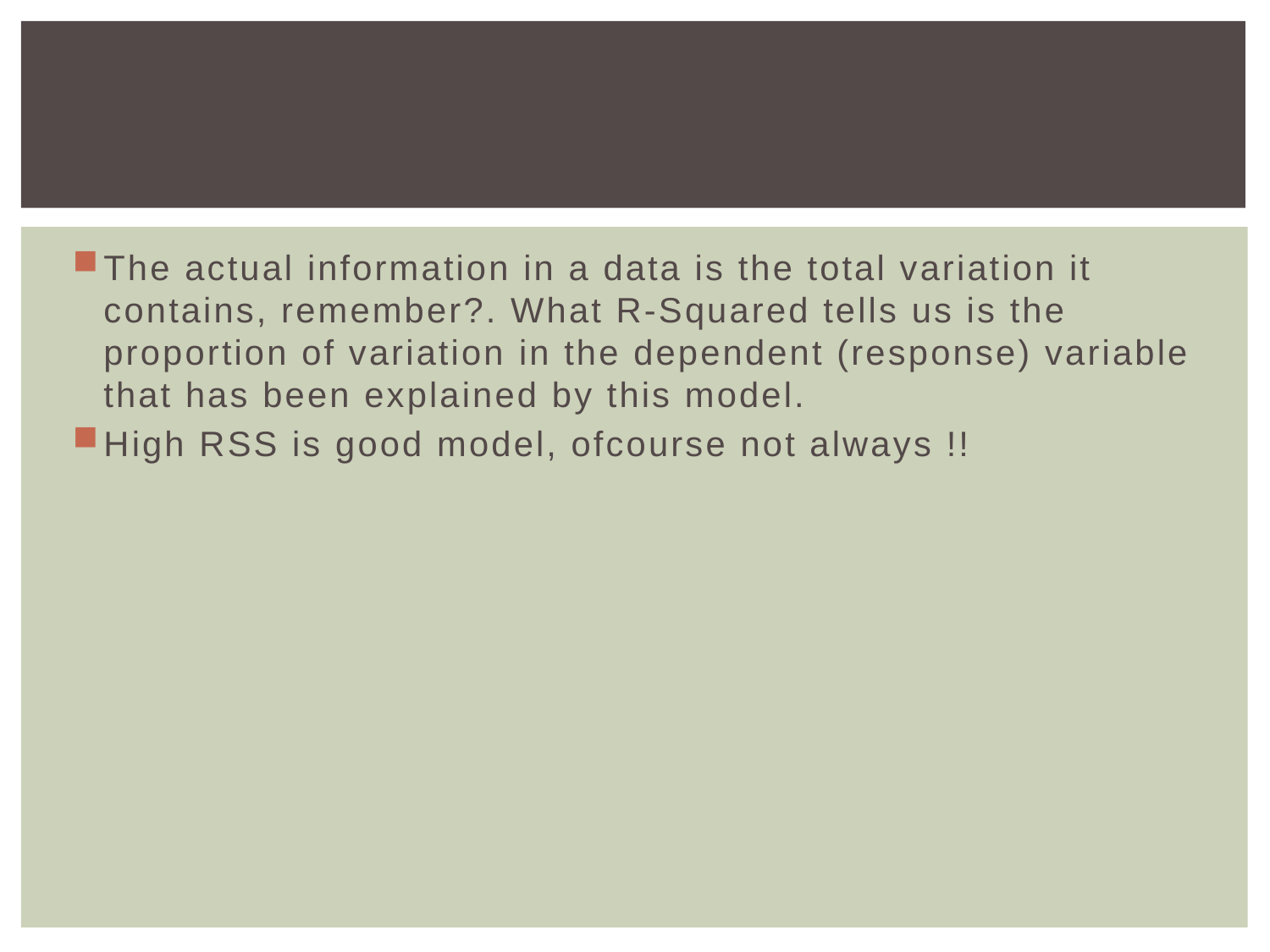

#
The actual information in a data is the total variation it contains, remember?. What R-Squared tells us is the proportion of variation in the dependent (response) variable that has been explained by this model.
High RSS is good model, ofcourse not always !!